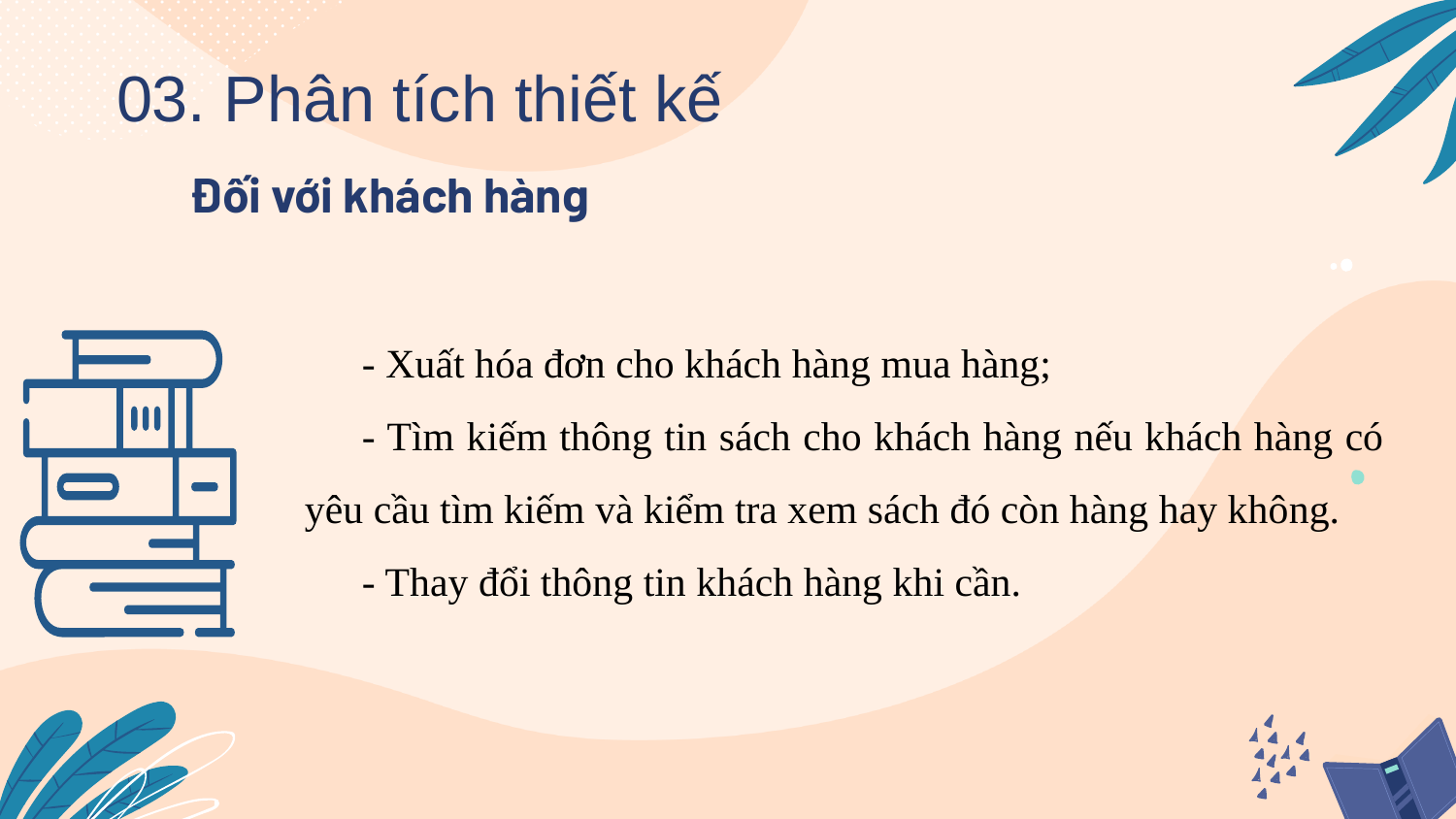

03. Phân tích thiết kế
Đối với khách hàng
	- Xuất hóa đơn cho khách hàng mua hàng;
	- Tìm kiếm thông tin sách cho khách hàng nếu khách hàng có yêu cầu tìm kiếm và kiểm tra xem sách đó còn hàng hay không.
	- Thay đổi thông tin khách hàng khi cần.